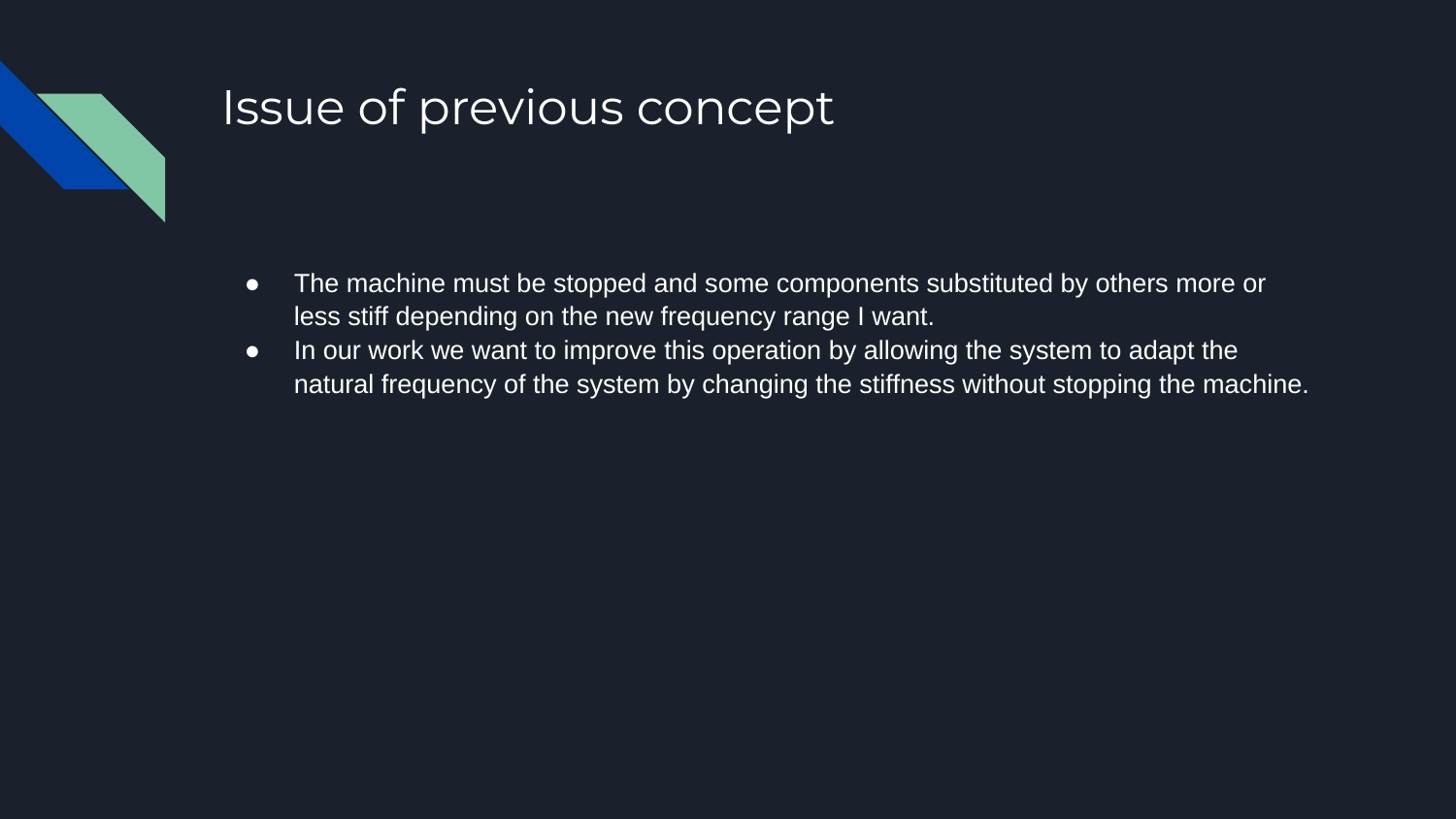

# Issue of previous concept
The machine must be stopped and some components substituted by others more or less stiff depending on the new frequency range I want.
In our work we want to improve this operation by allowing the system to adapt the natural frequency of the system by changing the stiffness without stopping the machine.